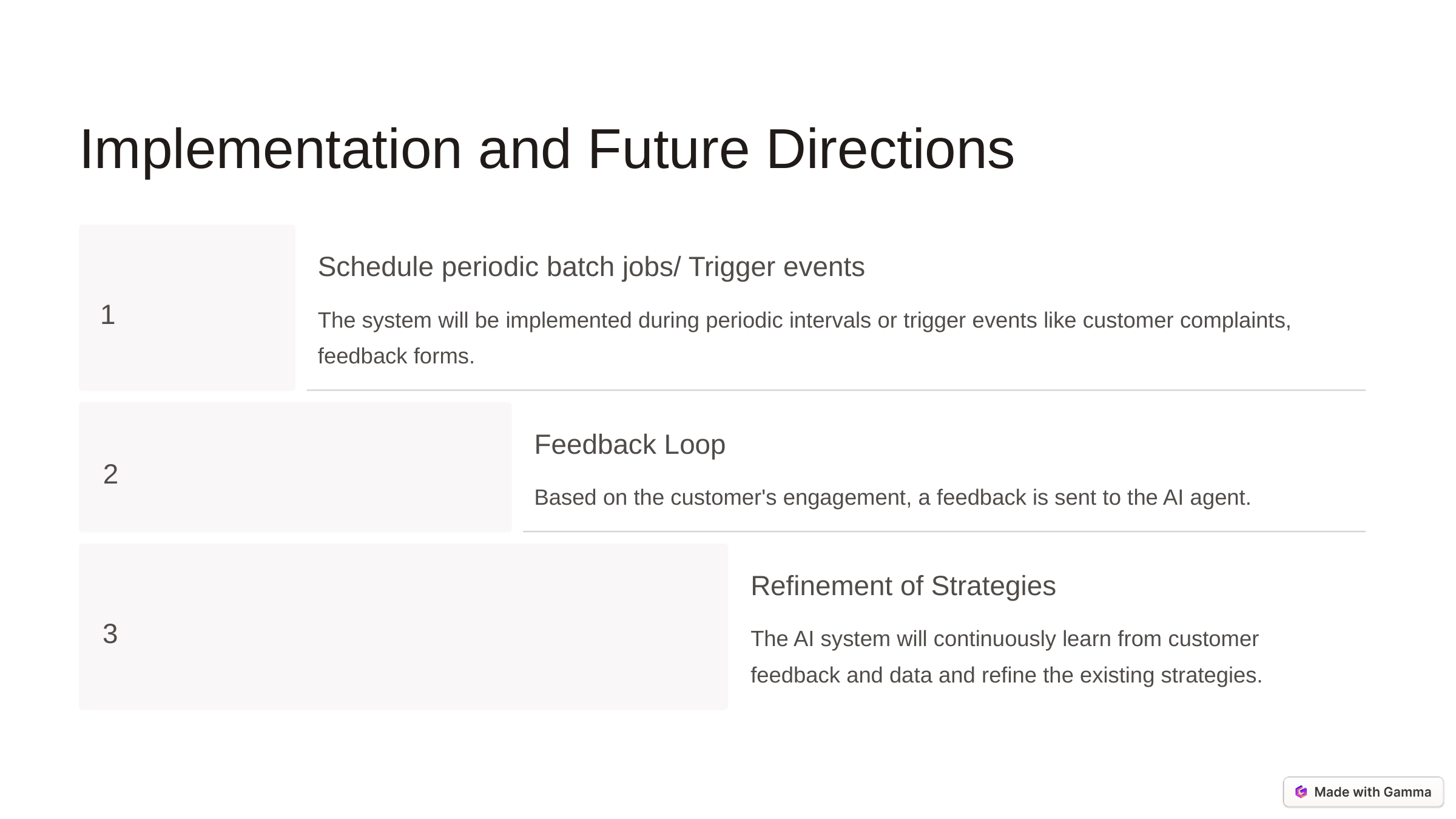

Implementation and Future Directions

Schedule periodic batch jobs/ Trigger events
1
The system will be implemented during periodic intervals or trigger events like customer complaints, feedback forms.

Feedback Loop
2
Based on the customer's engagement, a feedback is sent to the AI agent.

Refinement of Strategies
3
The AI system will continuously learn from customer feedback and data and refine the existing strategies.